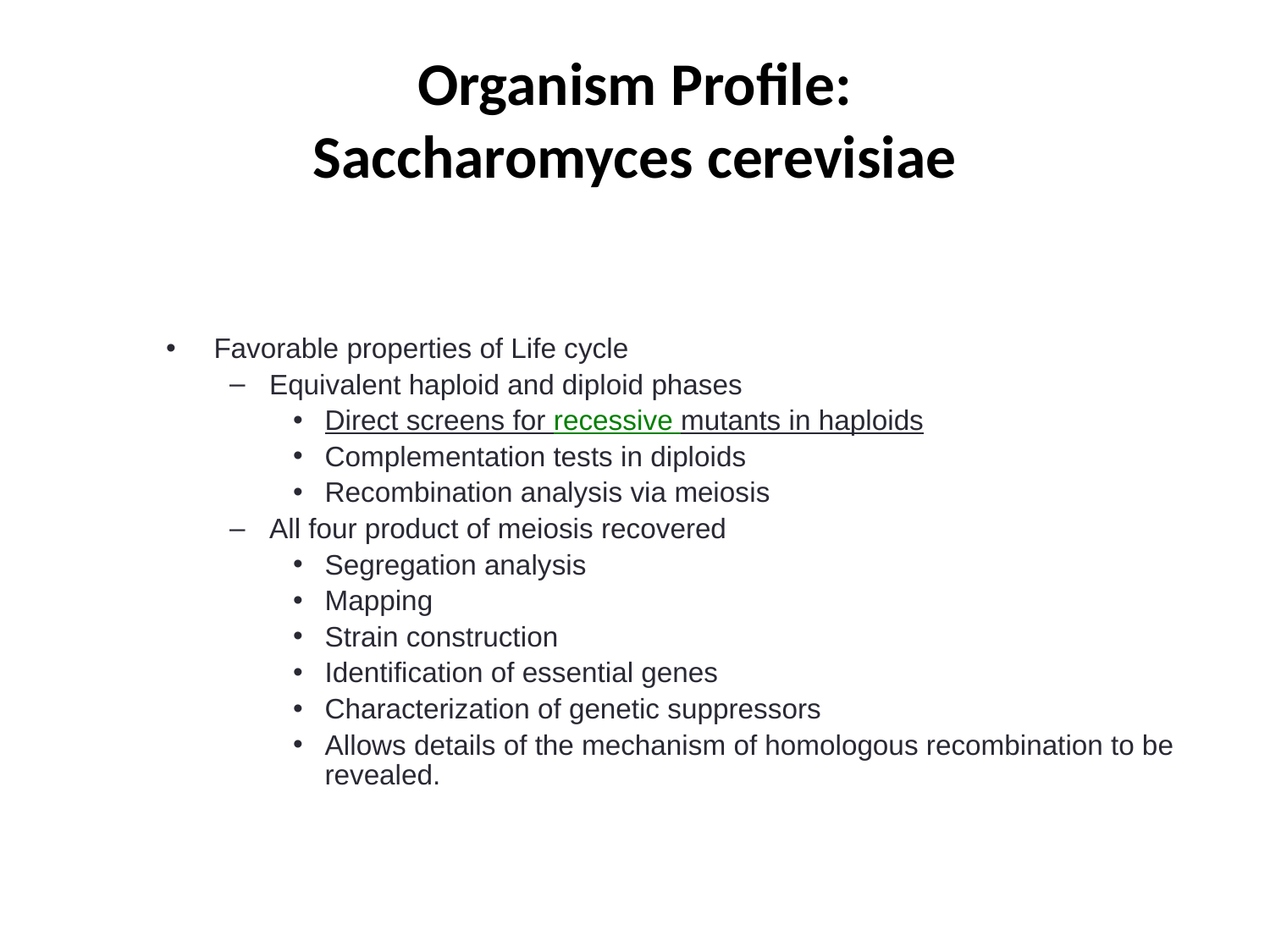

# Organism Profile: Saccharomyces cerevisiae
Favorable properties of Life cycle
Equivalent haploid and diploid phases
Direct screens for recessive mutants in haploids
Complementation tests in diploids
Recombination analysis via meiosis
All four product of meiosis recovered
Segregation analysis
Mapping
Strain construction
Identification of essential genes
Characterization of genetic suppressors
Allows details of the mechanism of homologous recombination to be revealed.